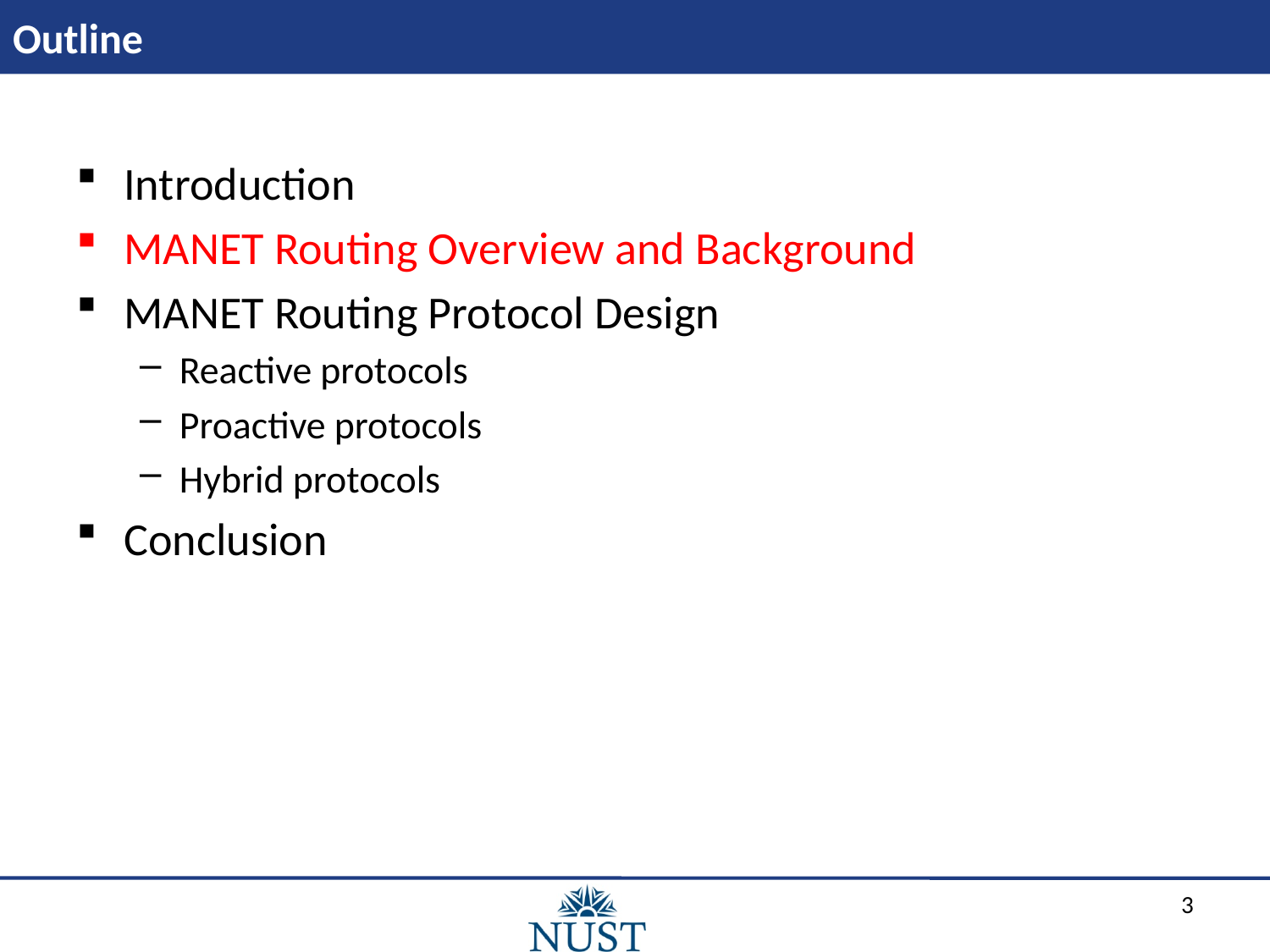

# Outline
Introduction
MANET Routing Overview and Background
MANET Routing Protocol Design
Reactive protocols
Proactive protocols
Hybrid protocols
Conclusion
3